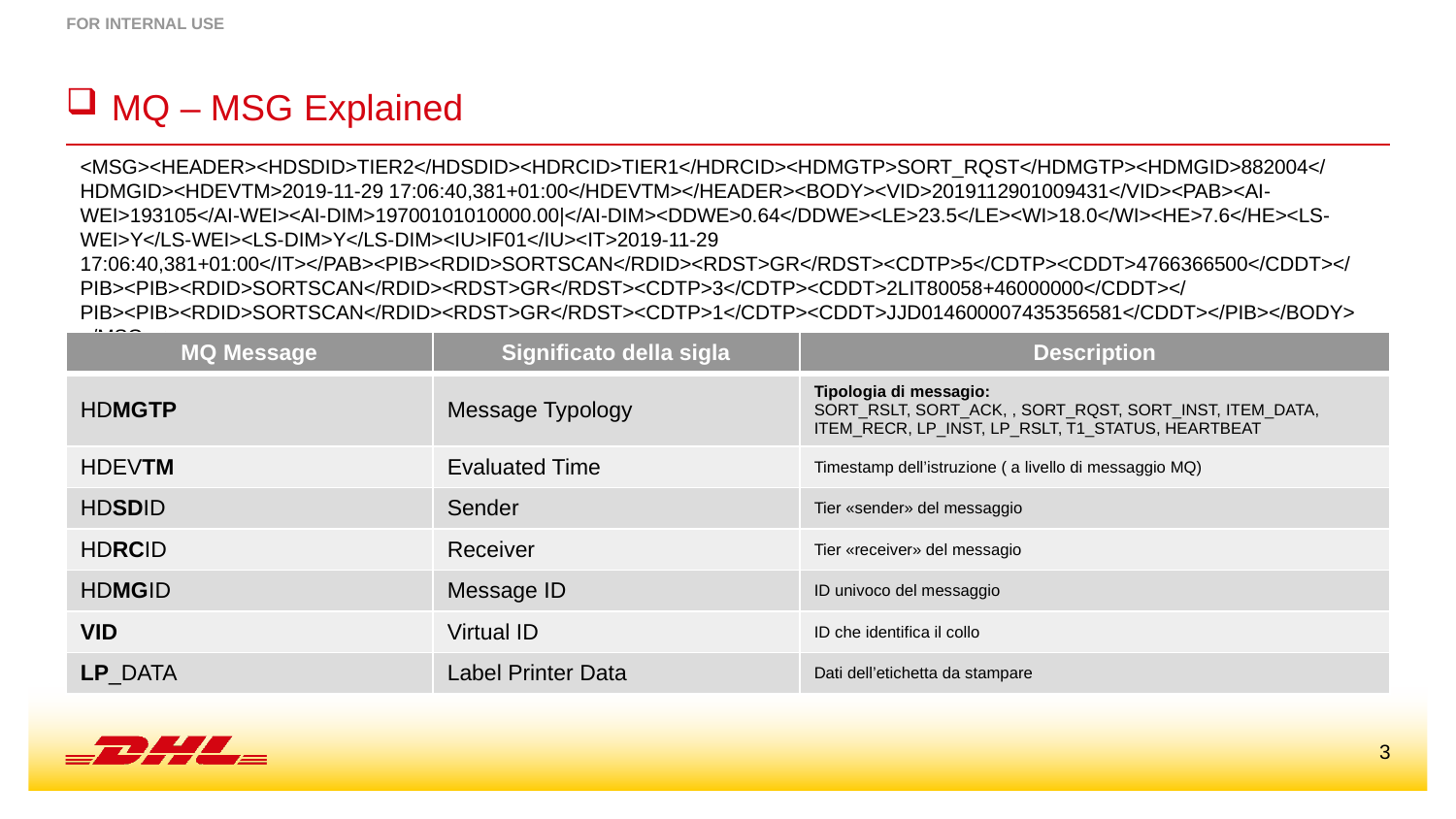

# MQ – MSG Explained
<MSG><HEADER><HDSDID>TIER2</HDSDID><HDRCID>TIER1</HDRCID><HDMGTP>SORT_RQST</HDMGTP><HDMGID>882004</HDMGID><HDEVTM>2019-11-29 17:06:40,381+01:00</HDEVTM></HEADER><BODY><VID>2019112901009431</VID><PAB><AI-WEI>193105</AI-WEI><AI-DIM>19700101010000.00|</AI-DIM><DDWE>0.64</DDWE><LE>23.5</LE><WI>18.0</WI><HE>7.6</HE><LS-WEI>Y</LS-WEI><LS-DIM>Y</LS-DIM><IU>IF01</IU><IT>2019-11-29 17:06:40,381+01:00</IT></PAB><PIB><RDID>SORTSCAN</RDID><RDST>GR</RDST><CDTP>5</CDTP><CDDT>4766366500</CDDT></PIB><PIB><RDID>SORTSCAN</RDID><RDST>GR</RDST><CDTP>3</CDTP><CDDT>2LIT80058+46000000</CDDT></PIB><PIB><RDID>SORTSCAN</RDID><RDST>GR</RDST><CDTP>1</CDTP><CDDT>JJD014600007435356581</CDDT></PIB></BODY> </MSG><
| MQ Message | Significato della sigla | Description |
| --- | --- | --- |
| HDMGTP | Message Typology | Tipologia di messagio: SORT\_RSLT, SORT\_ACK, , SORT\_RQST, SORT\_INST, ITEM\_DATA, ITEM\_RECR, LP\_INST, LP\_RSLT, T1\_STATUS, HEARTBEAT |
| HDEVTM | Evaluated Time | Timestamp dell’istruzione ( a livello di messaggio MQ) |
| HDSDID | Sender | Tier «sender» del messaggio |
| HDRCID | Receiver | Tier «receiver» del messagio |
| HDMGID | Message ID | ID univoco del messaggio |
| VID | Virtual ID | ID che identifica il collo |
| LP\_DATA | Label Printer Data | Dati dell’etichetta da stampare |